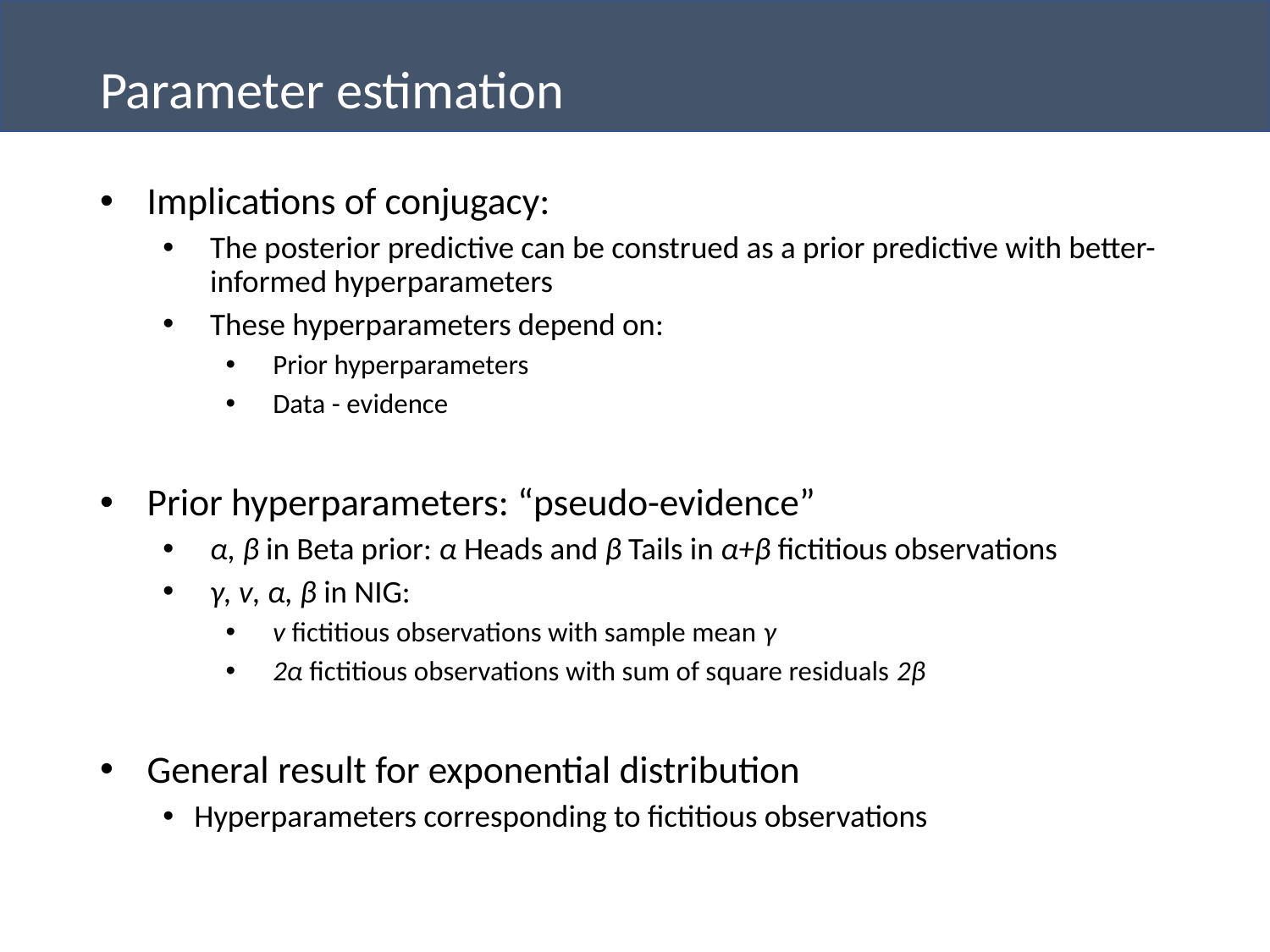

# Parameter estimation
Implications of conjugacy:
The posterior predictive can be construed as a prior predictive with better-informed hyperparameters
These hyperparameters depend on:
Prior hyperparameters
Data - evidence

Prior hyperparameters: “pseudo-evidence”
α, β in Beta prior: α Heads and β Tails in α+β fictitious observations
γ, v, α, β in NIG:
v fictitious observations with sample mean γ
2α fictitious observations with sum of square residuals 2β

General result for exponential distribution
Hyperparameters corresponding to fictitious observations